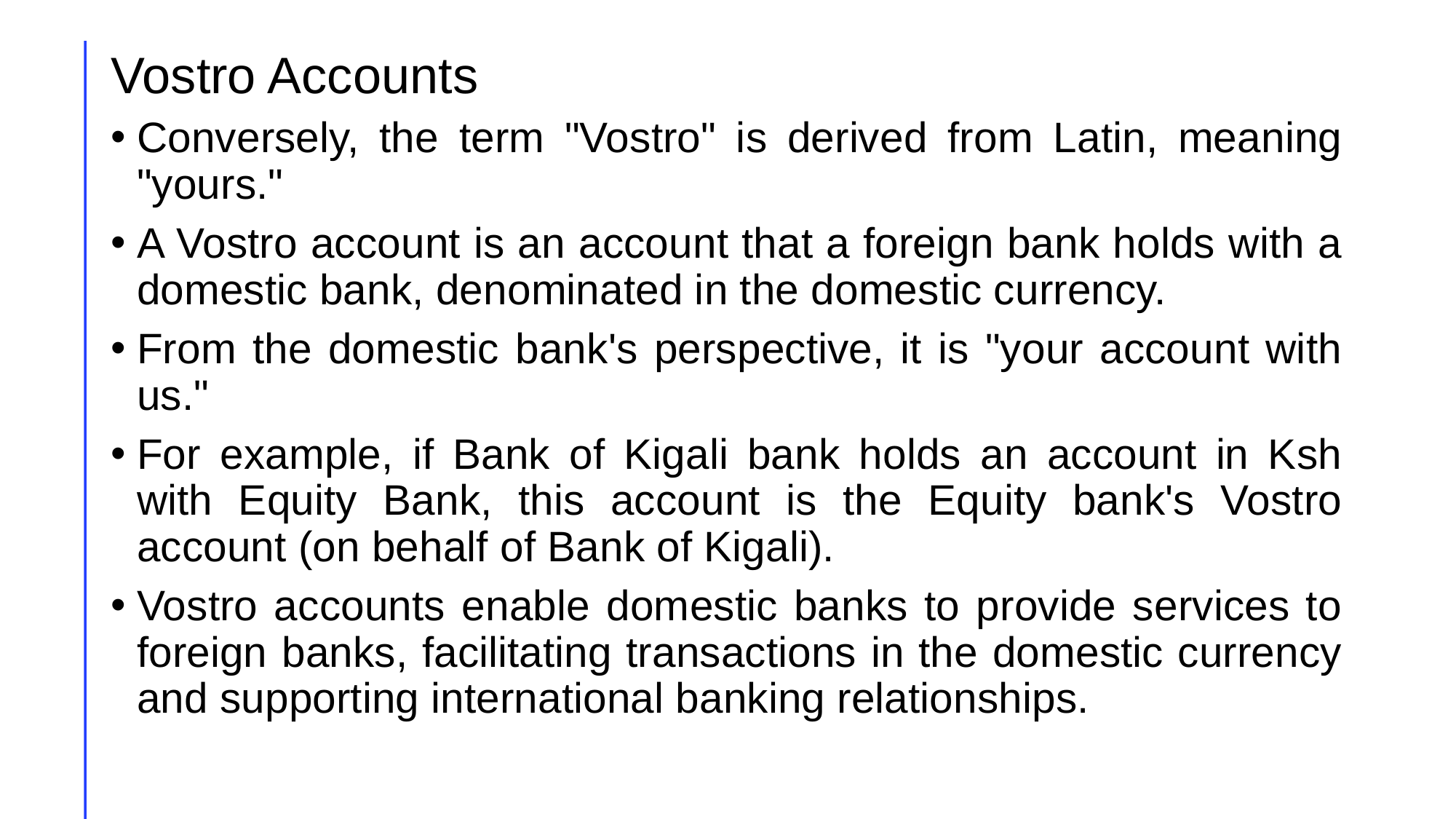

# Vostro Accounts
Conversely, the term "Vostro" is derived from Latin, meaning "yours."
A Vostro account is an account that a foreign bank holds with a domestic bank, denominated in the domestic currency.
From the domestic bank's perspective, it is "your account with us."
For example, if Bank of Kigali bank holds an account in Ksh with Equity Bank, this account is the Equity bank's Vostro account (on behalf of Bank of Kigali).
Vostro accounts enable domestic banks to provide services to foreign banks, facilitating transactions in the domestic currency and supporting international banking relationships.